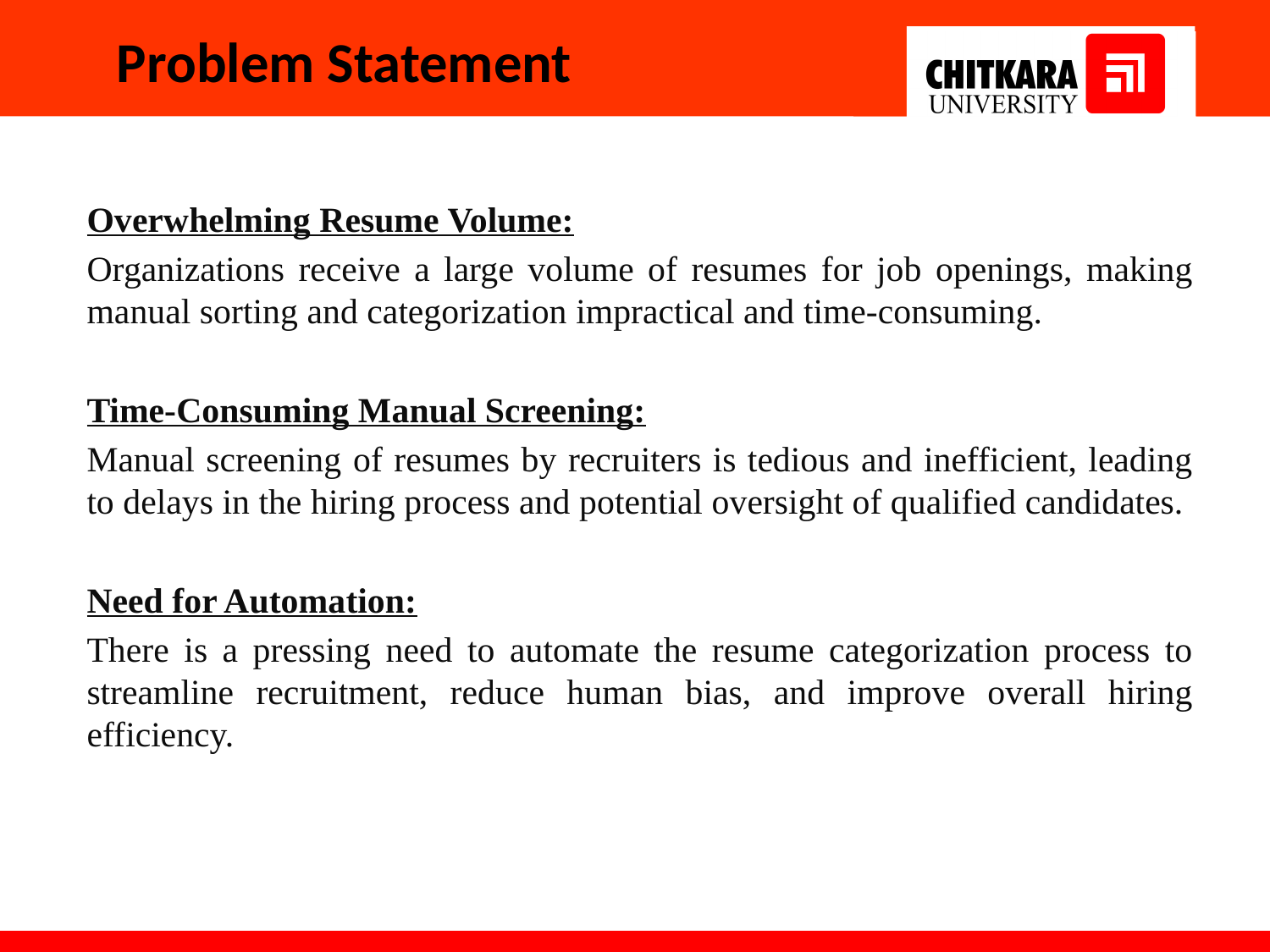

# Problem Statement
Overwhelming Resume Volume:
Organizations receive a large volume of resumes for job openings, making manual sorting and categorization impractical and time-consuming.

Time-Consuming Manual Screening:
Manual screening of resumes by recruiters is tedious and inefficient, leading to delays in the hiring process and potential oversight of qualified candidates.

Need for Automation:
There is a pressing need to automate the resume categorization process to streamline recruitment, reduce human bias, and improve overall hiring efficiency.